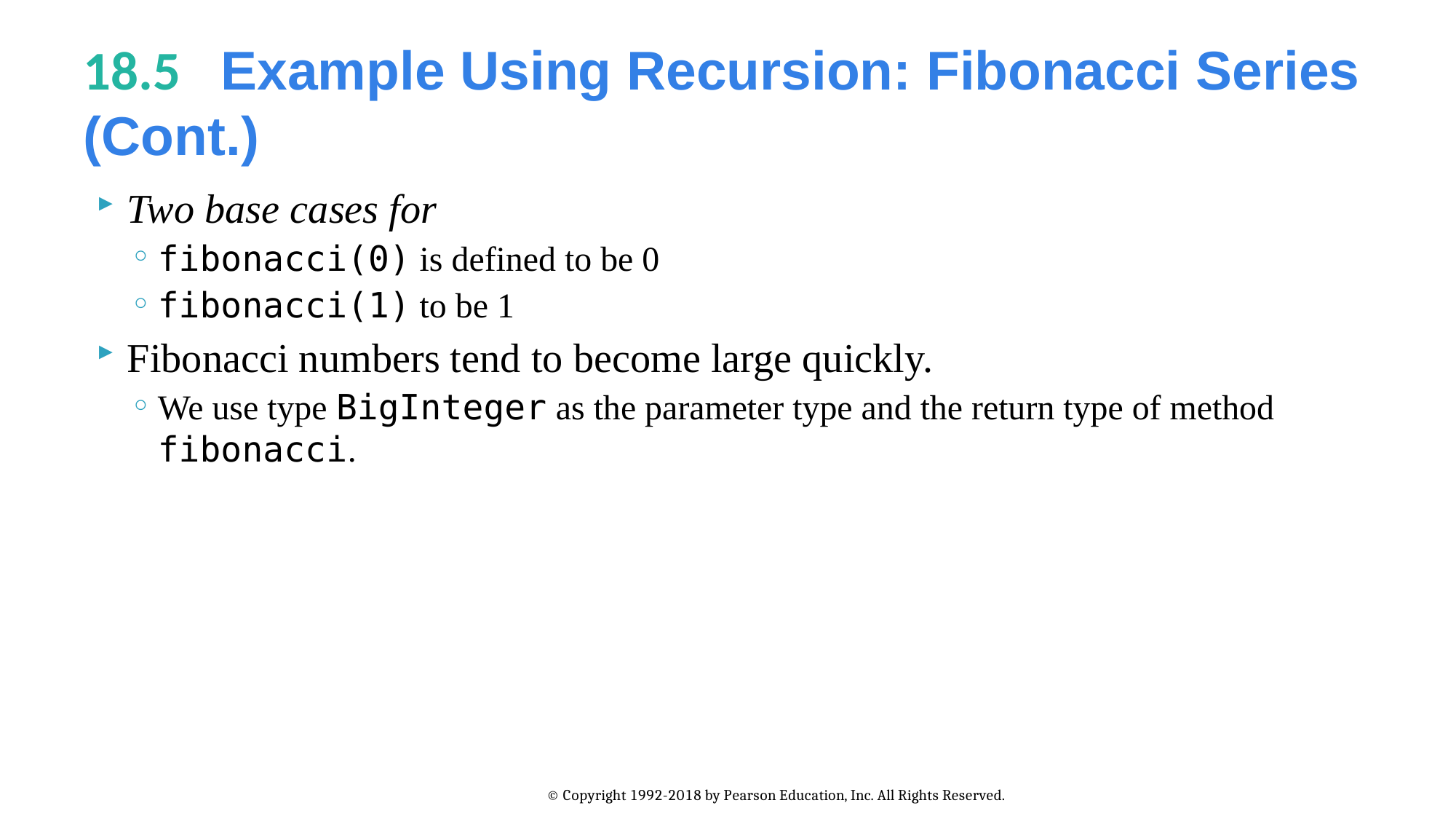

# 18.5   Example Using Recursion: Fibonacci Series (Cont.)
Two base cases for
fibonacci(0) is defined to be 0
fibonacci(1) to be 1
Fibonacci numbers tend to become large quickly.
We use type BigInteger as the parameter type and the return type of method fibonacci.
© Copyright 1992-2018 by Pearson Education, Inc. All Rights Reserved.